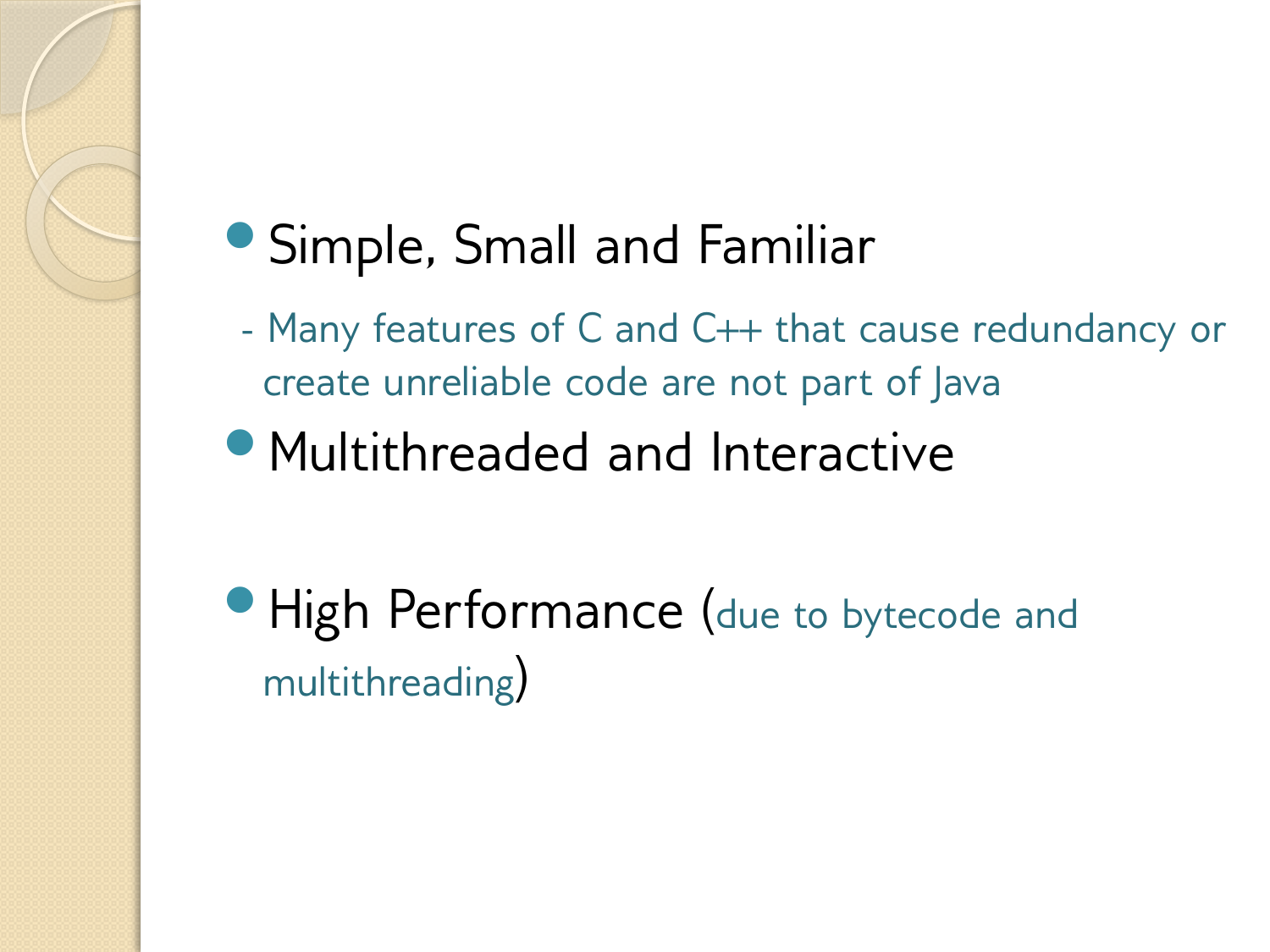

#
Simple, Small and Familiar
 - Many features of C and C++ that cause redundancy or create unreliable code are not part of Java
Multithreaded and Interactive

High Performance (due to bytecode and multithreading)